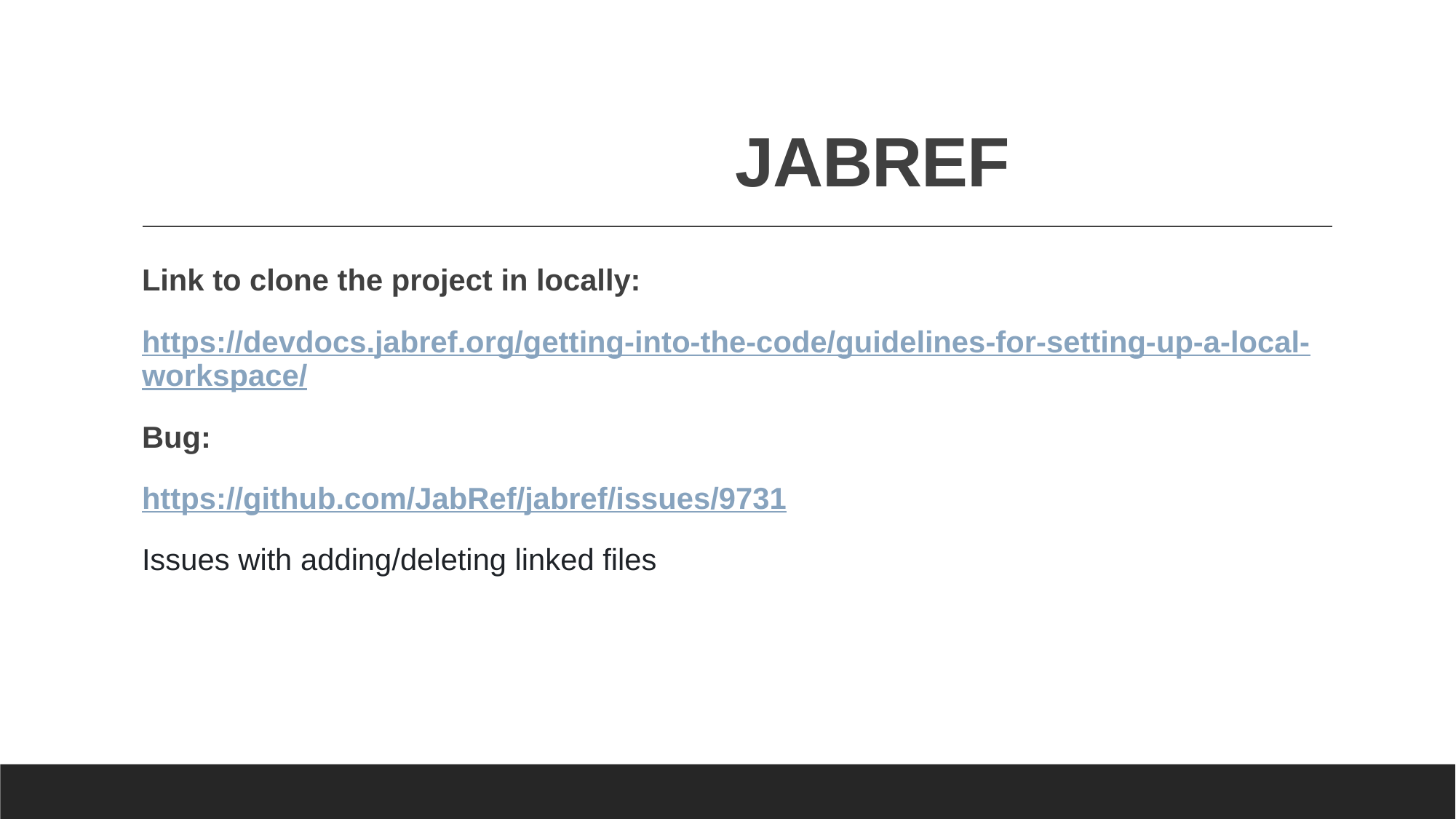

# JABREF
Link to clone the project in locally:
https://devdocs.jabref.org/getting-into-the-code/guidelines-for-setting-up-a-local-workspace/
Bug:
https://github.com/JabRef/jabref/issues/9731
Issues with adding/deleting linked files